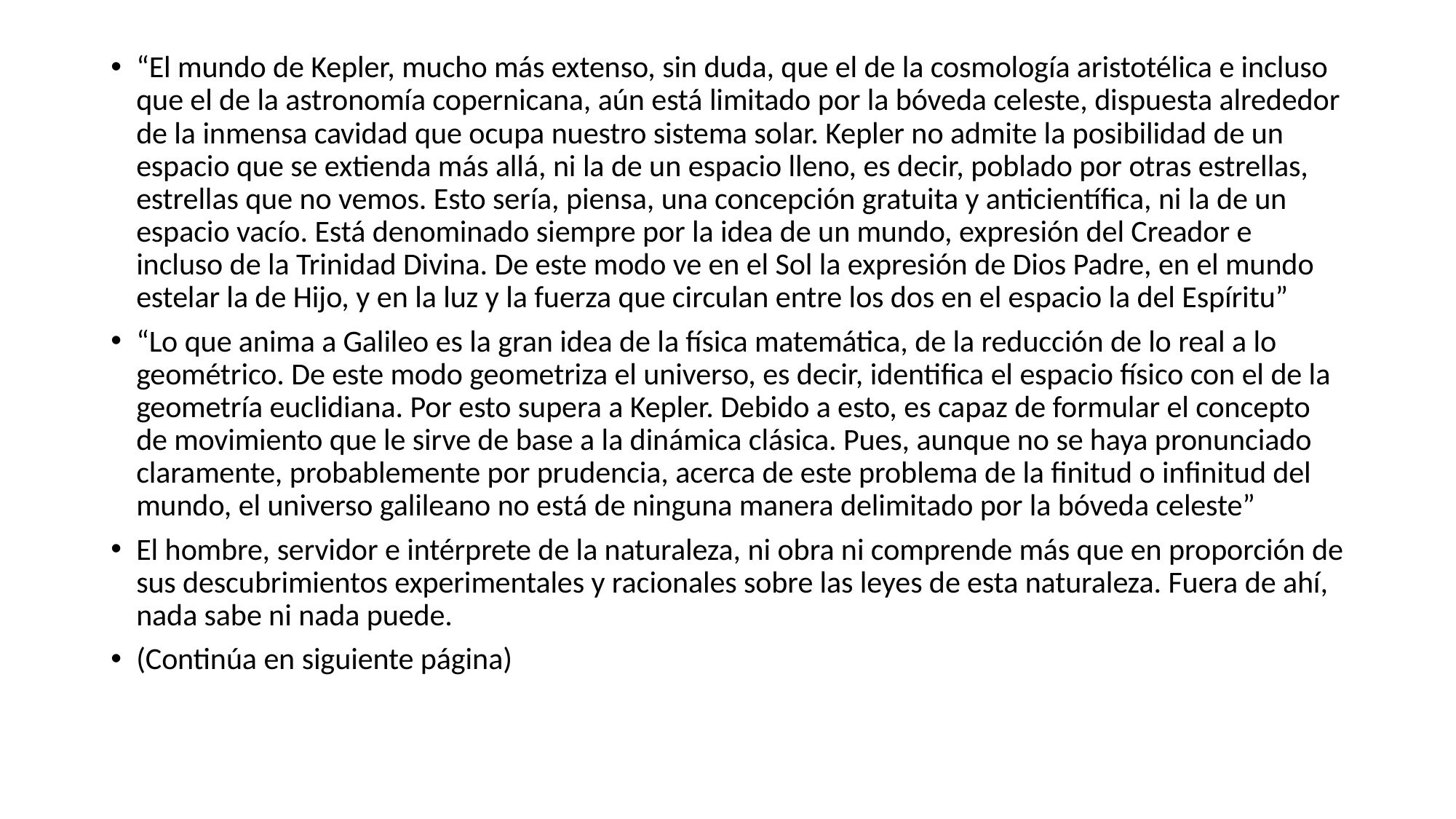

“El mundo de Kepler, mucho más extenso, sin duda, que el de la cosmología aristotélica e incluso que el de la astronomía copernicana, aún está limitado por la bóveda celeste, dispuesta alrededor de la inmensa cavidad que ocupa nuestro sistema solar. Kepler no admite la posibilidad de un espacio que se extienda más allá, ni la de un espacio lleno, es decir, poblado por otras estrellas, estrellas que no vemos. Esto sería, piensa, una concepción gratuita y anticientífica, ni la de un espacio vacío. Está denominado siempre por la idea de un mundo, expresión del Creador e incluso de la Trinidad Divina. De este modo ve en el Sol la expresión de Dios Padre, en el mundo estelar la de Hijo, y en la luz y la fuerza que circulan entre los dos en el espacio la del Espíritu”
“Lo que anima a Galileo es la gran idea de la física matemática, de la reducción de lo real a lo geométrico. De este modo geometriza el universo, es decir, identifica el espacio físico con el de la geometría euclidiana. Por esto supera a Kepler. Debido a esto, es capaz de formular el concepto de movimiento que le sirve de base a la dinámica clásica. Pues, aunque no se haya pronunciado claramente, probablemente por prudencia, acerca de este problema de la finitud o infinitud del mundo, el universo galileano no está de ninguna manera delimitado por la bóveda celeste”
El hombre, servidor e intérprete de la naturaleza, ni obra ni comprende más que en proporción de sus descubrimientos experimentales y racionales sobre las leyes de esta naturaleza. Fuera de ahí, nada sabe ni nada puede.
(Continúa en siguiente página)